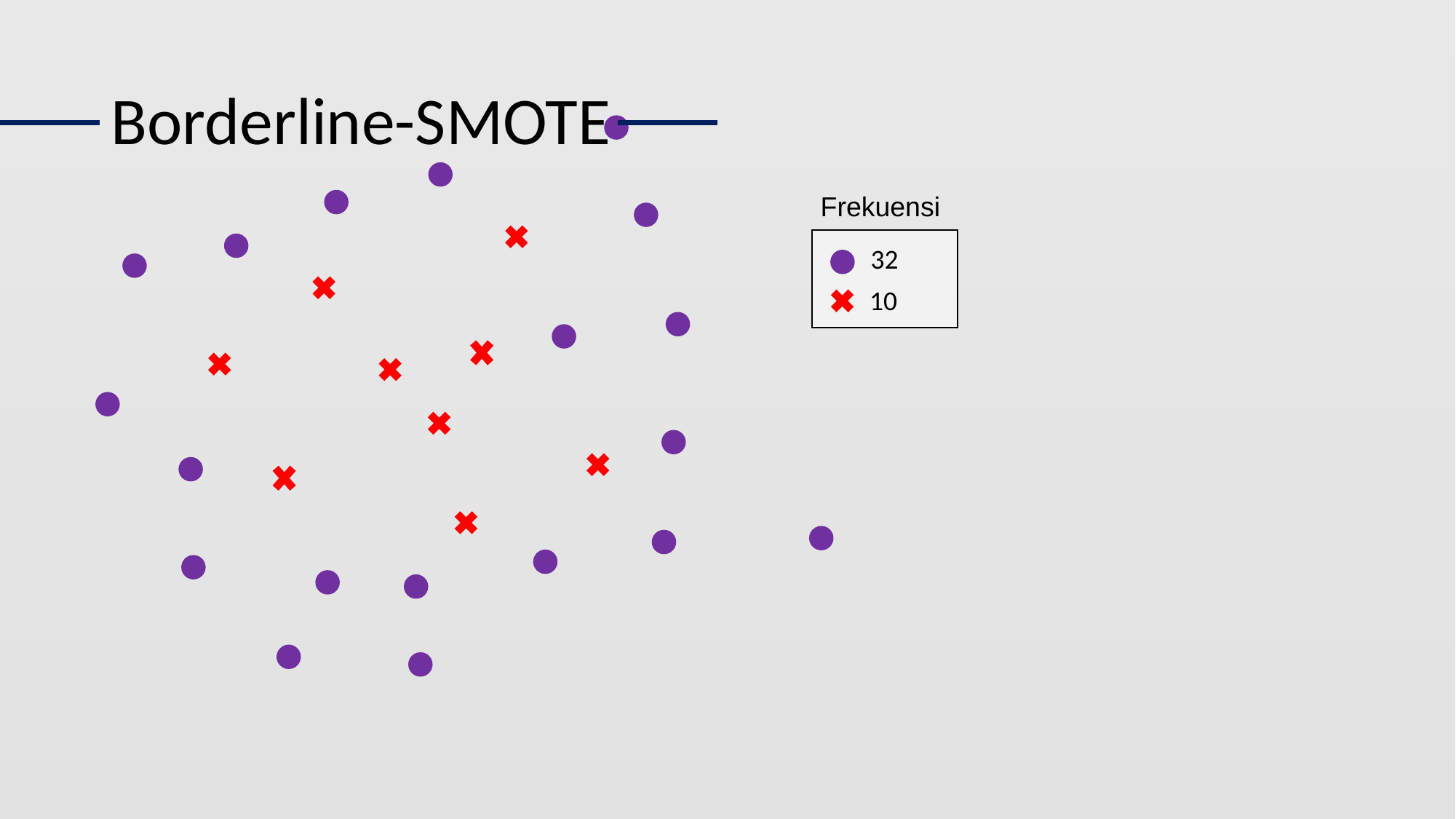

X2
# Borderline-SMOTE

Frekuensi

32

10

X1